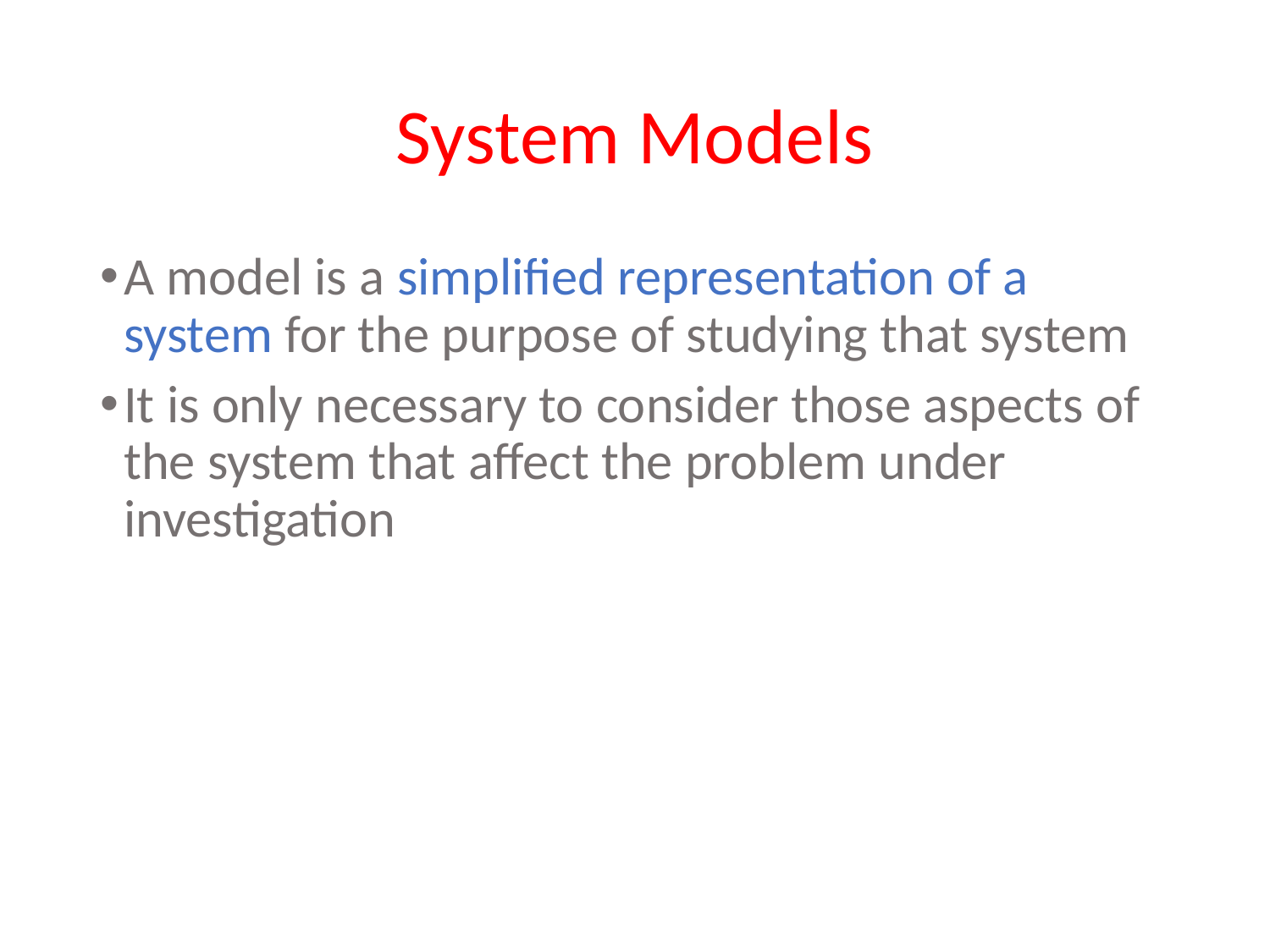

# System Models
A model is a simplified representation of a system for the purpose of studying that system
It is only necessary to consider those aspects of the system that affect the problem under investigation